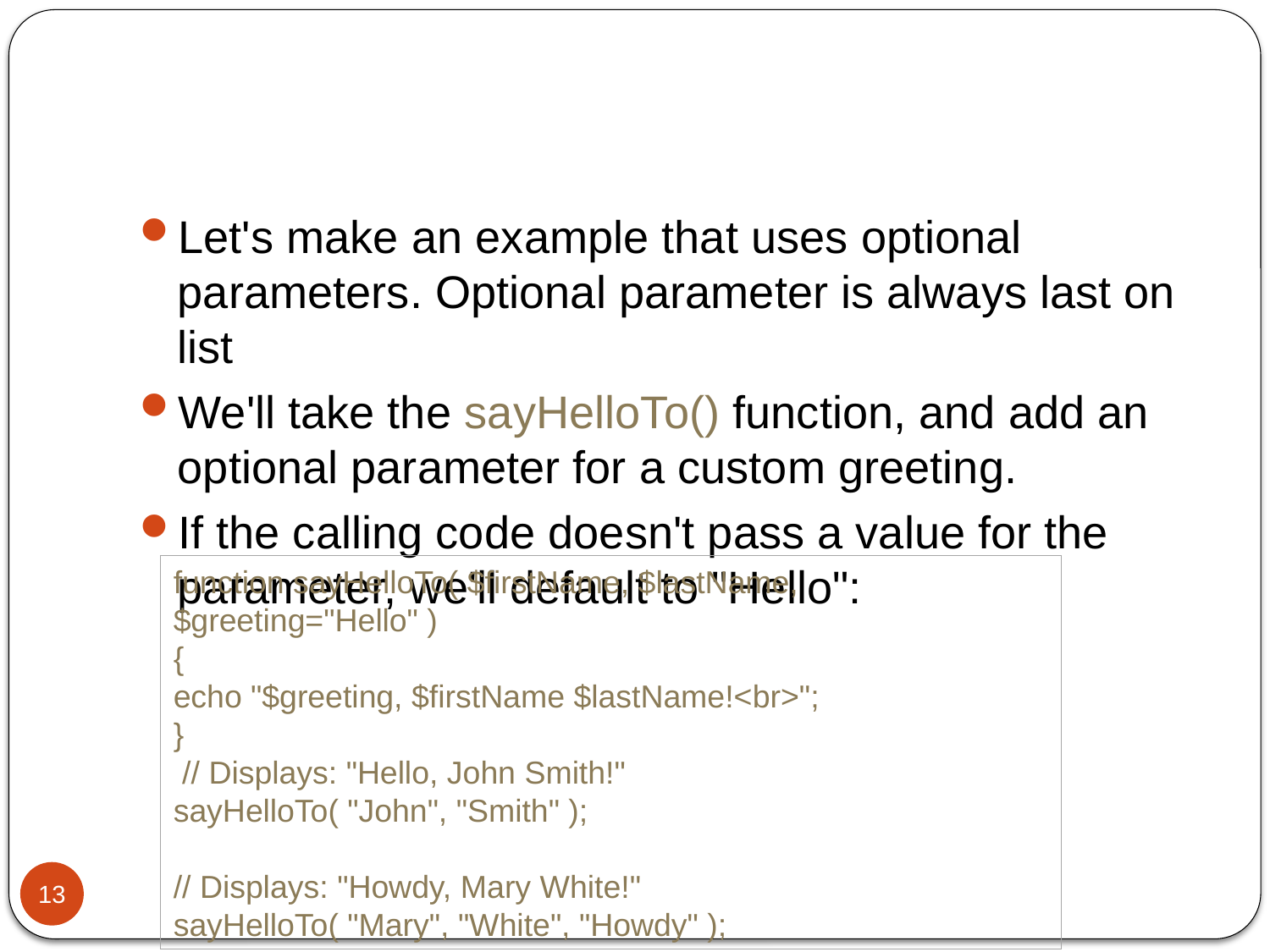

#
Let's make an example that uses optional parameters. Optional parameter is always last on list
We'll take the sayHelloTo() function, and add an optional parameter for a custom greeting.
If the calling code doesn't pass a value for the parameter, we'll default to "Hello":
function sayHelloTo( $firstName, $lastName, $greeting="Hello" )
{
echo "$greeting, $firstName $lastName!<br>";
}
 // Displays: "Hello, John Smith!"
sayHelloTo( "John", "Smith" );

// Displays: "Howdy, Mary White!"
sayHelloTo( "Mary", "White", "Howdy" );
13